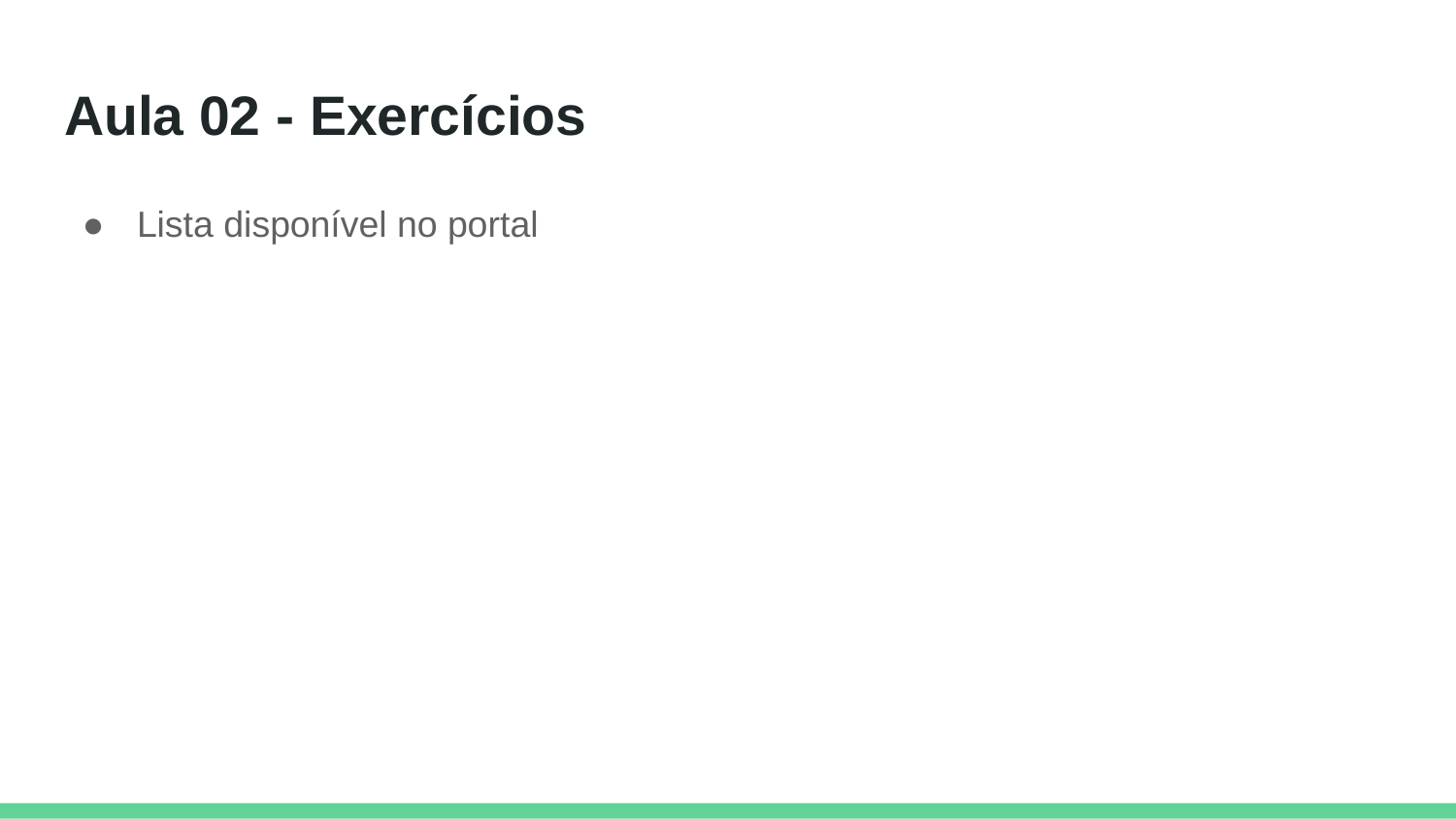

# Aula 02 - Exercícios
Lista disponível no portal